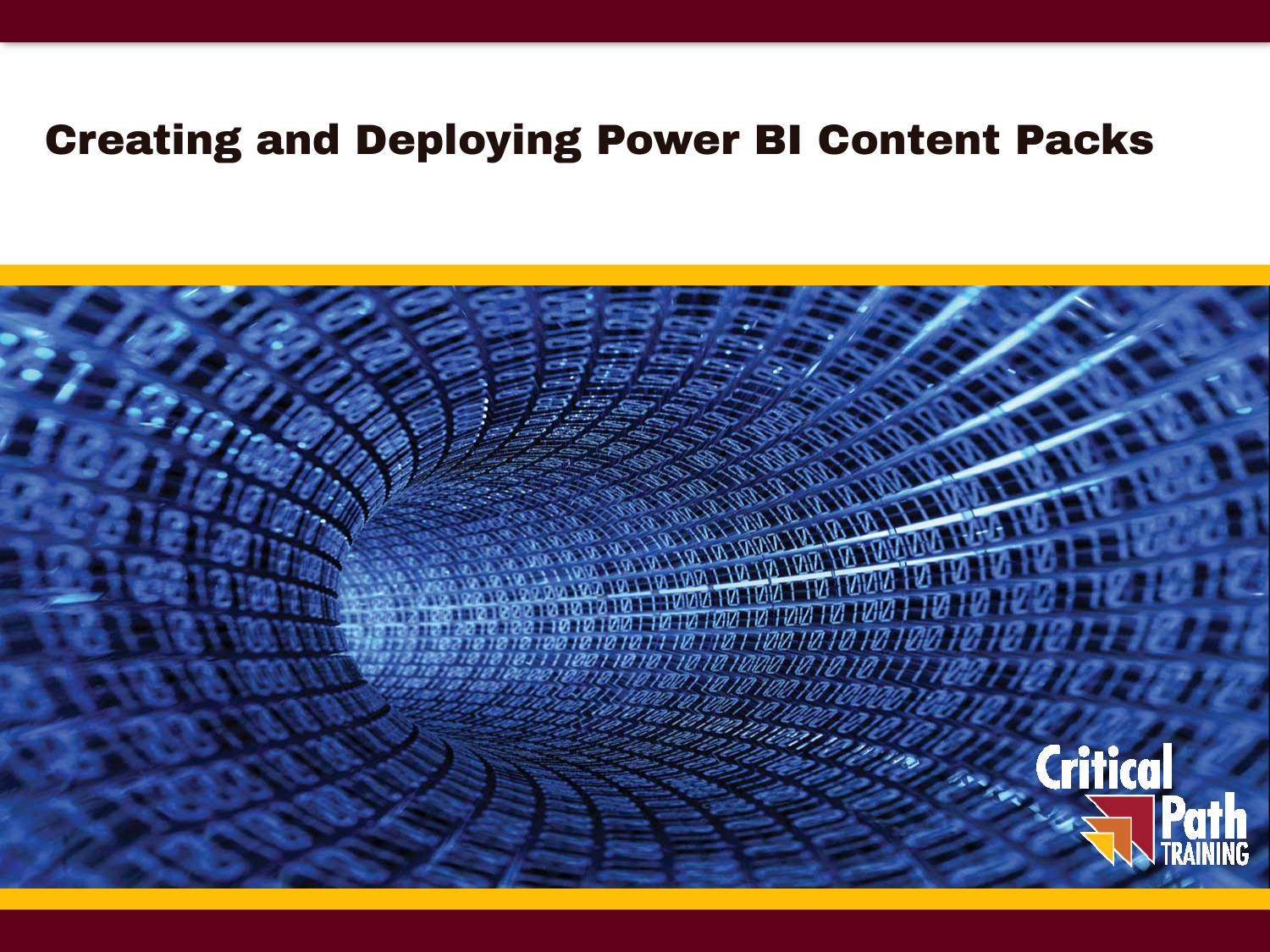

# Creating and Deploying Power BI Content Packs